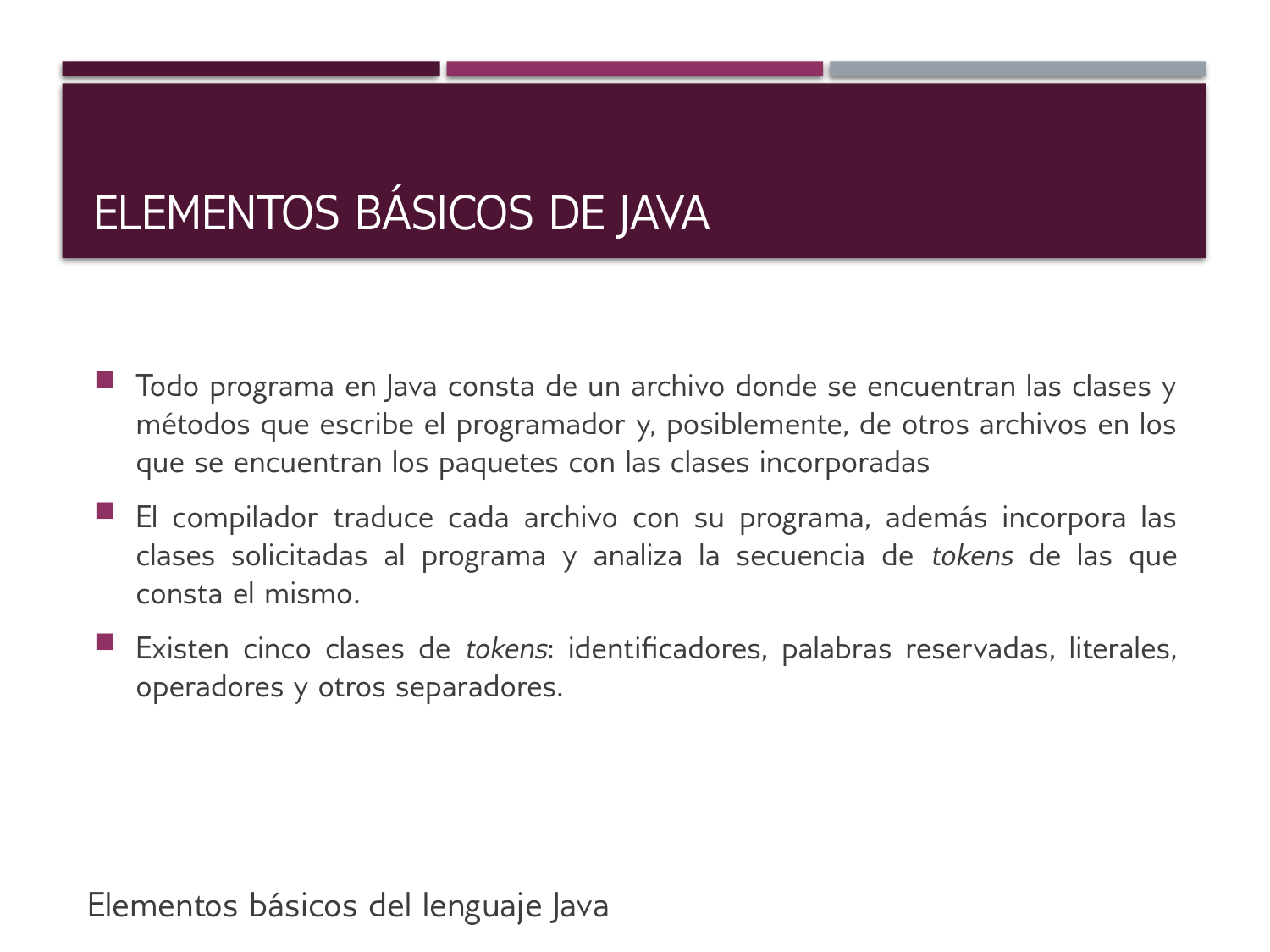

# Elementos básicos de Java
Todo programa en Java consta de un archivo donde se encuentran las clases y métodos que escribe el programador y, posiblemente, de otros archivos en los que se encuentran los paquetes con las clases incorporadas
El compilador traduce cada archivo con su programa, además incorpora las clases solicitadas al programa y analiza la secuencia de tokens de las que consta el mismo.
Existen cinco clases de tokens: identificadores, palabras reservadas, literales, operadores y otros separadores.